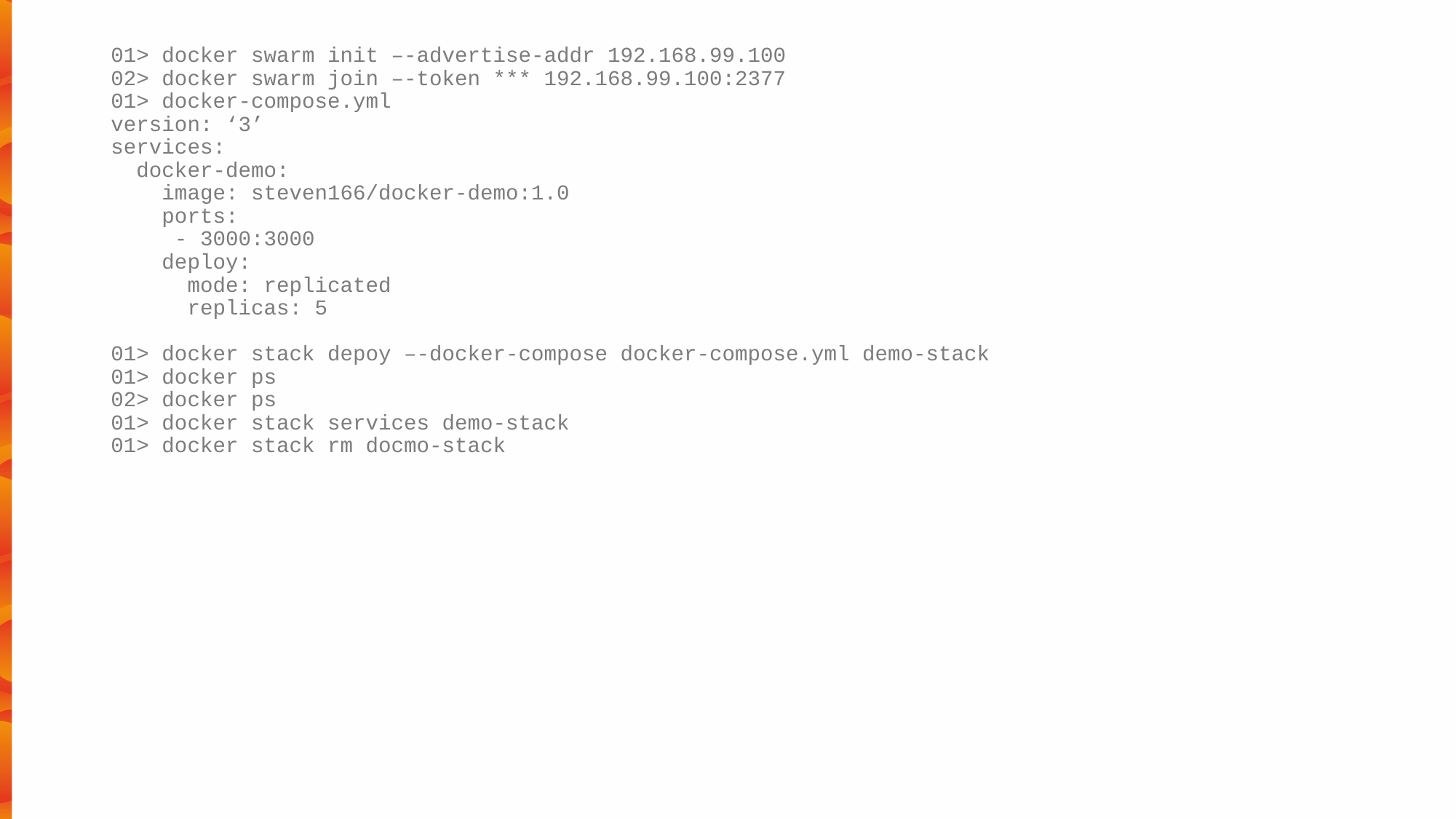

01> docker swarm init –-advertise-addr 192.168.99.100
02> docker swarm join –-token *** 192.168.99.100:2377
01> docker-compose.yml
version: ‘3’
services:
  docker-demo:
    image: steven166/docker-demo:1.0
    ports:
     - 3000:3000
    deploy:
      mode: replicated
      replicas: 5
01> docker stack depoy –-docker-compose docker-compose.yml demo-stack
01> docker ps
02> docker ps
01> docker stack services demo-stack
01> docker stack rm docmo-stack